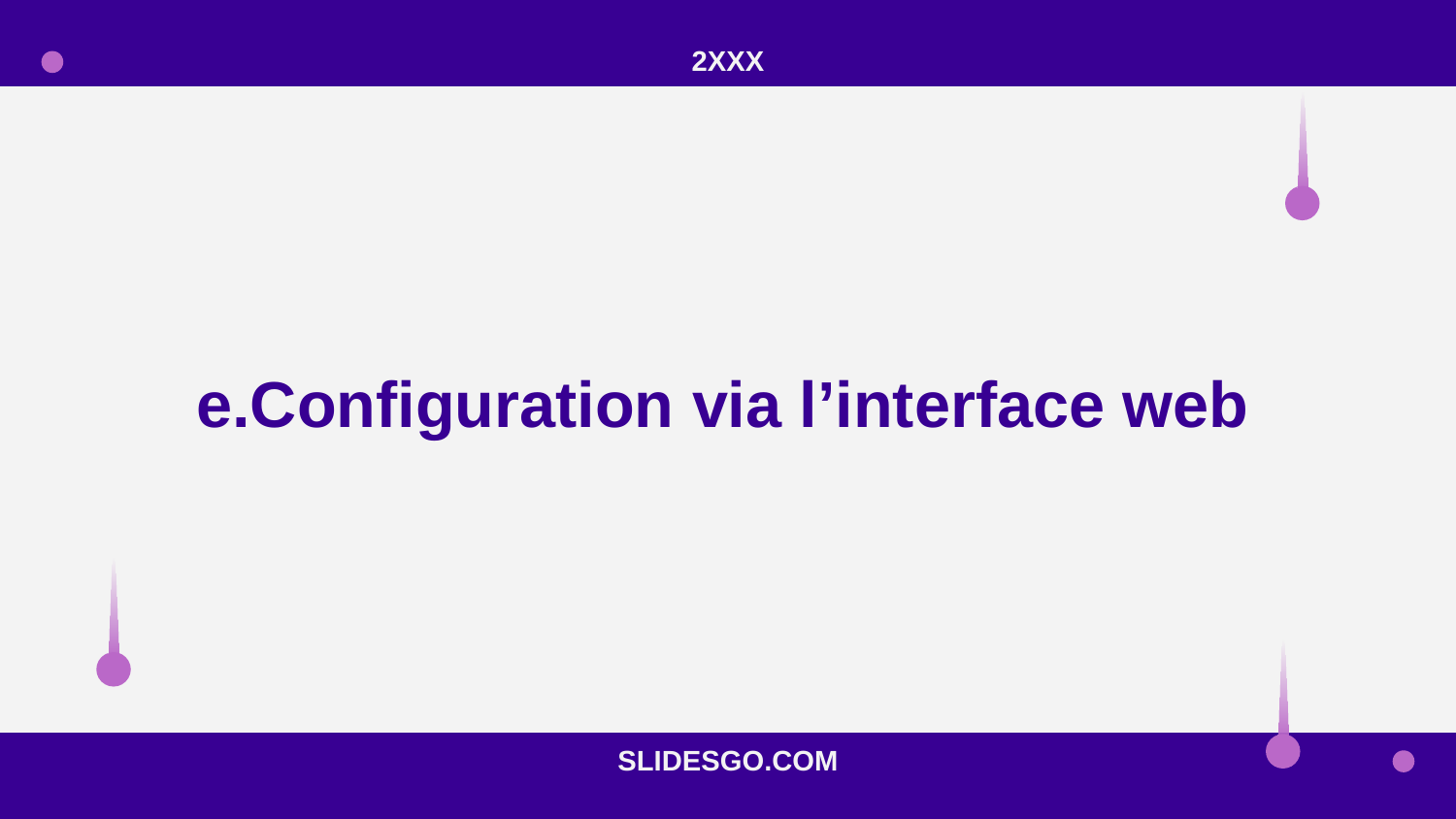

2XXX

# e.Configuration via l’interface web

SLIDESGO.COM